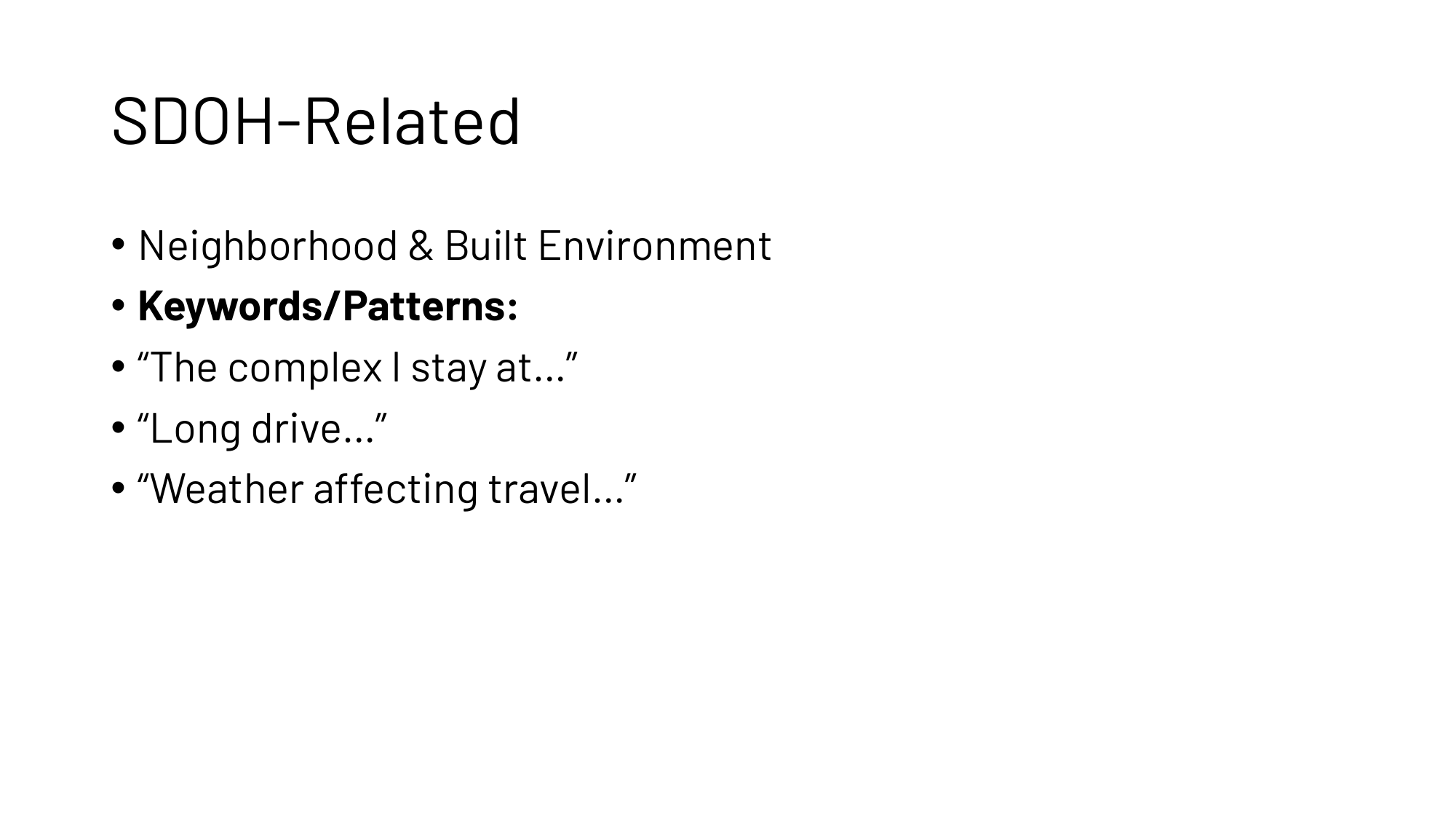

# SDOH-Related
Neighborhood & Built Environment
Keywords/Patterns:
“The complex I stay at…”
“Long drive…”
“Weather affecting travel…”